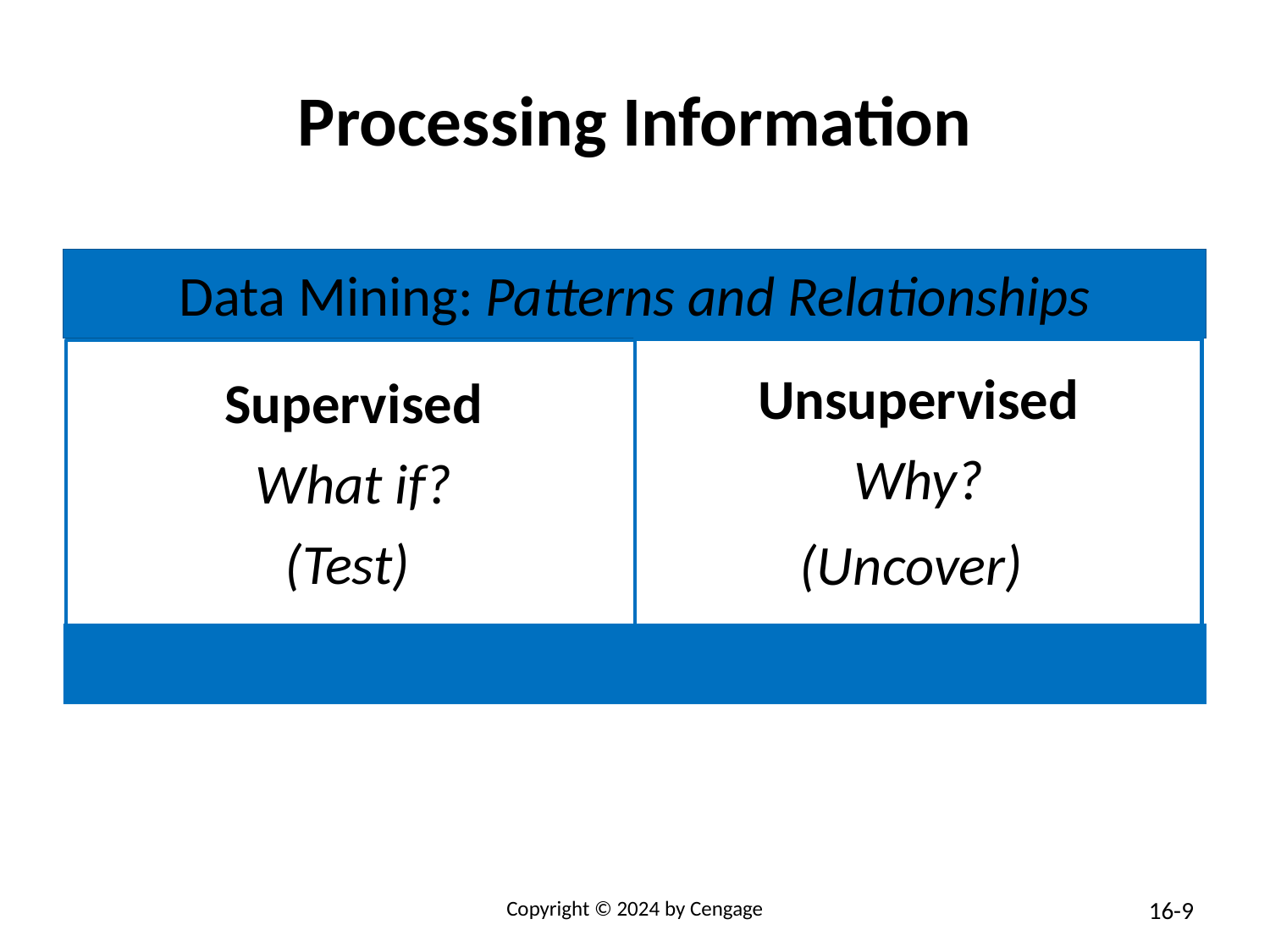

# Processing Information
Data Mining: Patterns and Relationships
Supervised
What if?
(Test)
Unsupervised
Why?
(Uncover)
Copyright © 2024 by Cengage
9
16-9